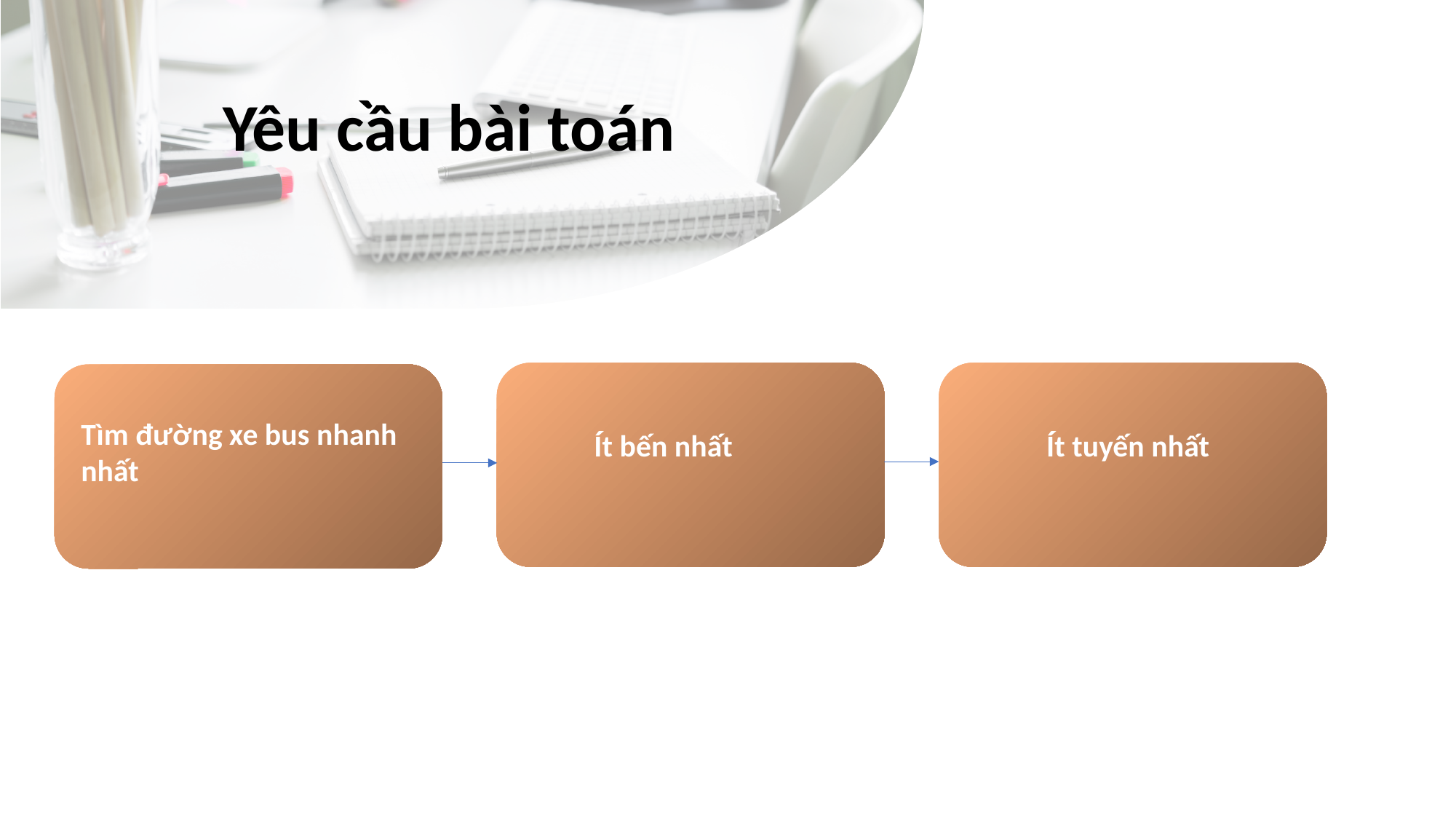

# Yêu cầu bài toán

Tìm đường xe bus nhanh nhất
Ít bến nhất
Ít tuyến nhất